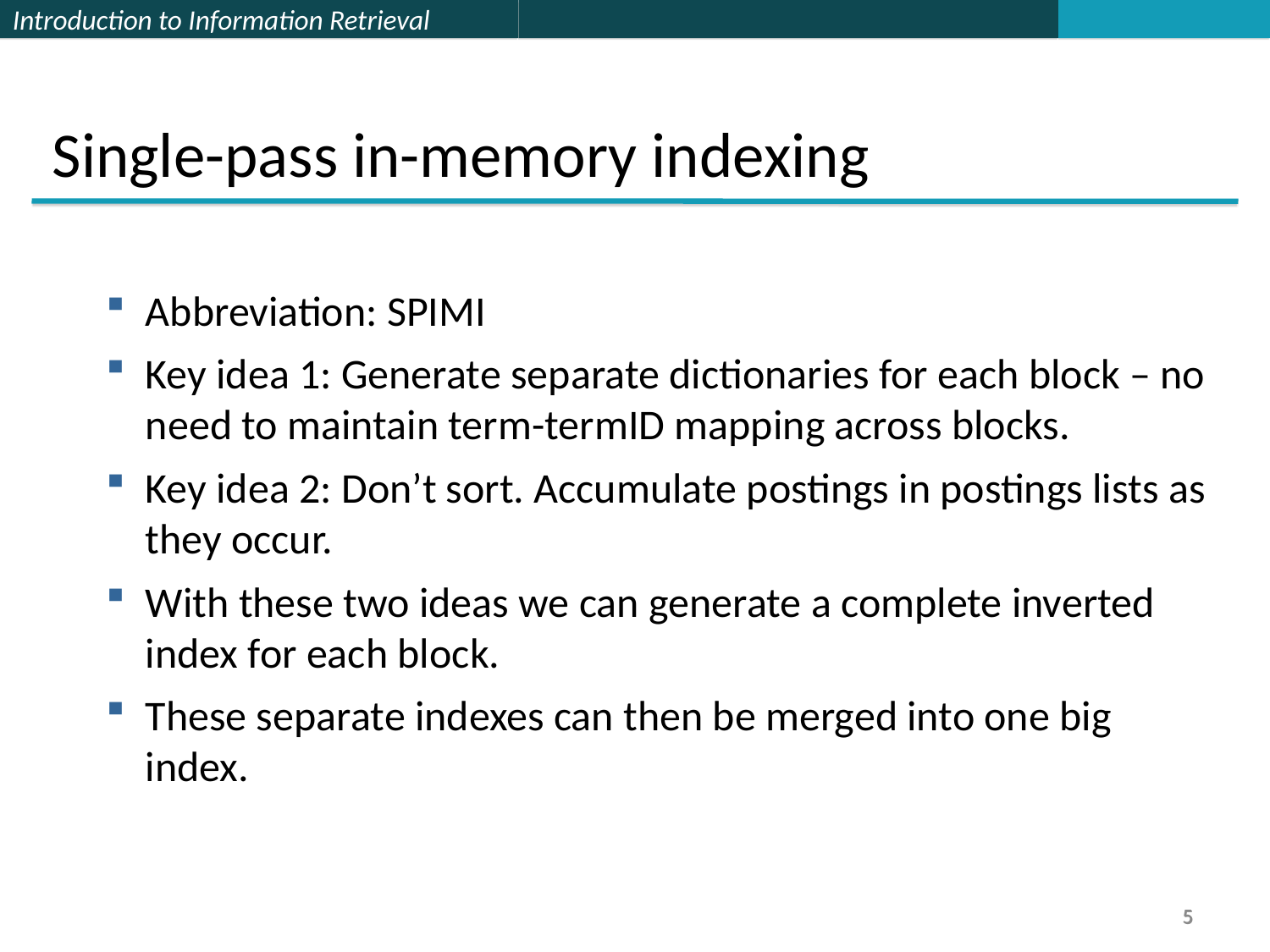

Single-pass in-memory indexing
Abbreviation: SPIMI
Key idea 1: Generate separate dictionaries for each block – no need to maintain term-termID mapping across blocks.
Key idea 2: Don’t sort. Accumulate postings in postings lists as they occur.
With these two ideas we can generate a complete inverted index for each block.
These separate indexes can then be merged into one big index.
5
5